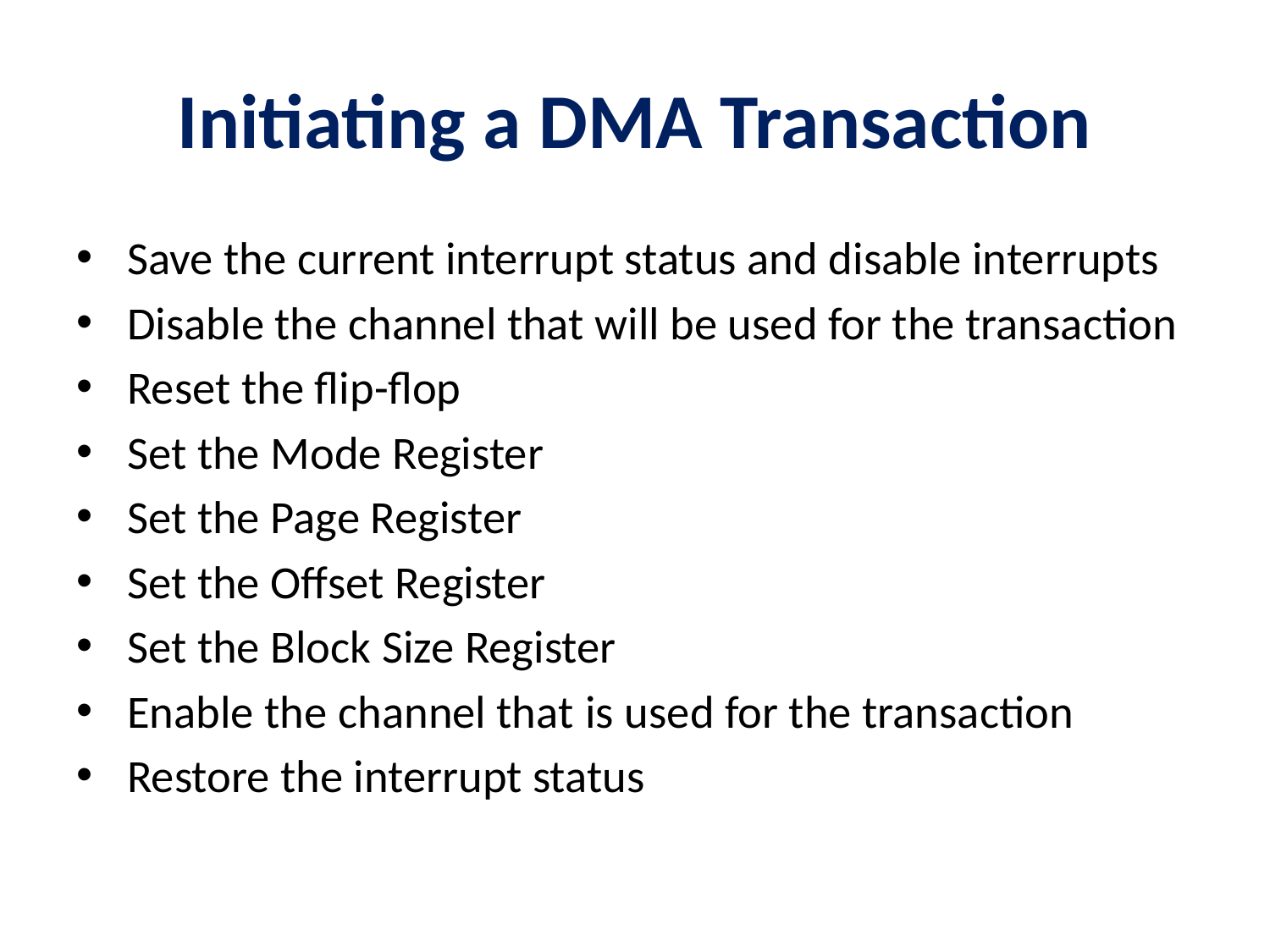

# Initiating a DMA Transaction
Save the current interrupt status and disable interrupts
Disable the channel that will be used for the transaction
Reset the flip-flop
Set the Mode Register
Set the Page Register
Set the Offset Register
Set the Block Size Register
Enable the channel that is used for the transaction
Restore the interrupt status